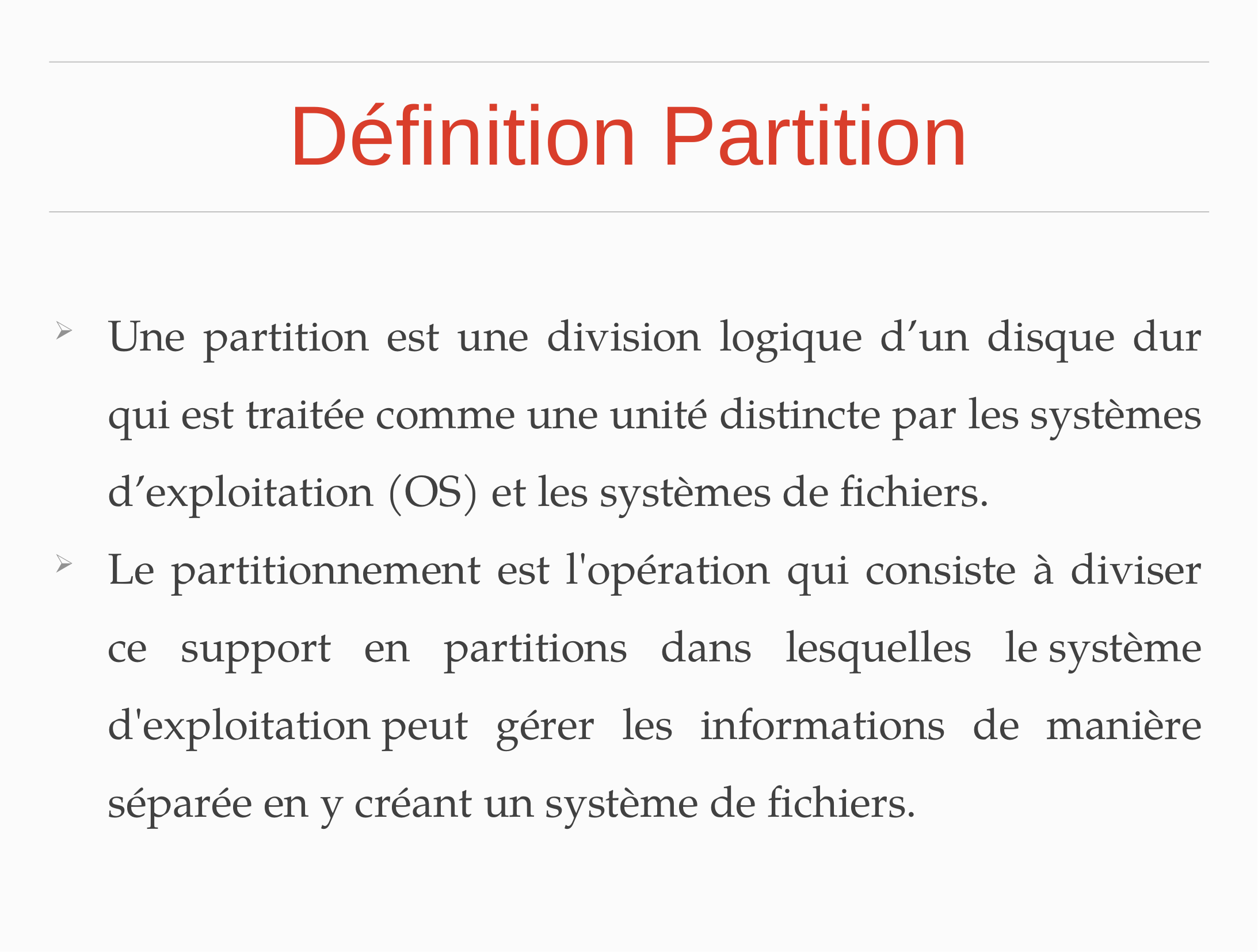

# Définition Partition
Une partition est une division logique d’un disque dur qui est traitée comme une unité distincte par les systèmes d’exploitation (OS) et les systèmes de fichiers.
Le partitionnement est l'opération qui consiste à diviser ce support en partitions dans lesquelles le système d'exploitation peut gérer les informations de manière séparée en y créant un système de fichiers.